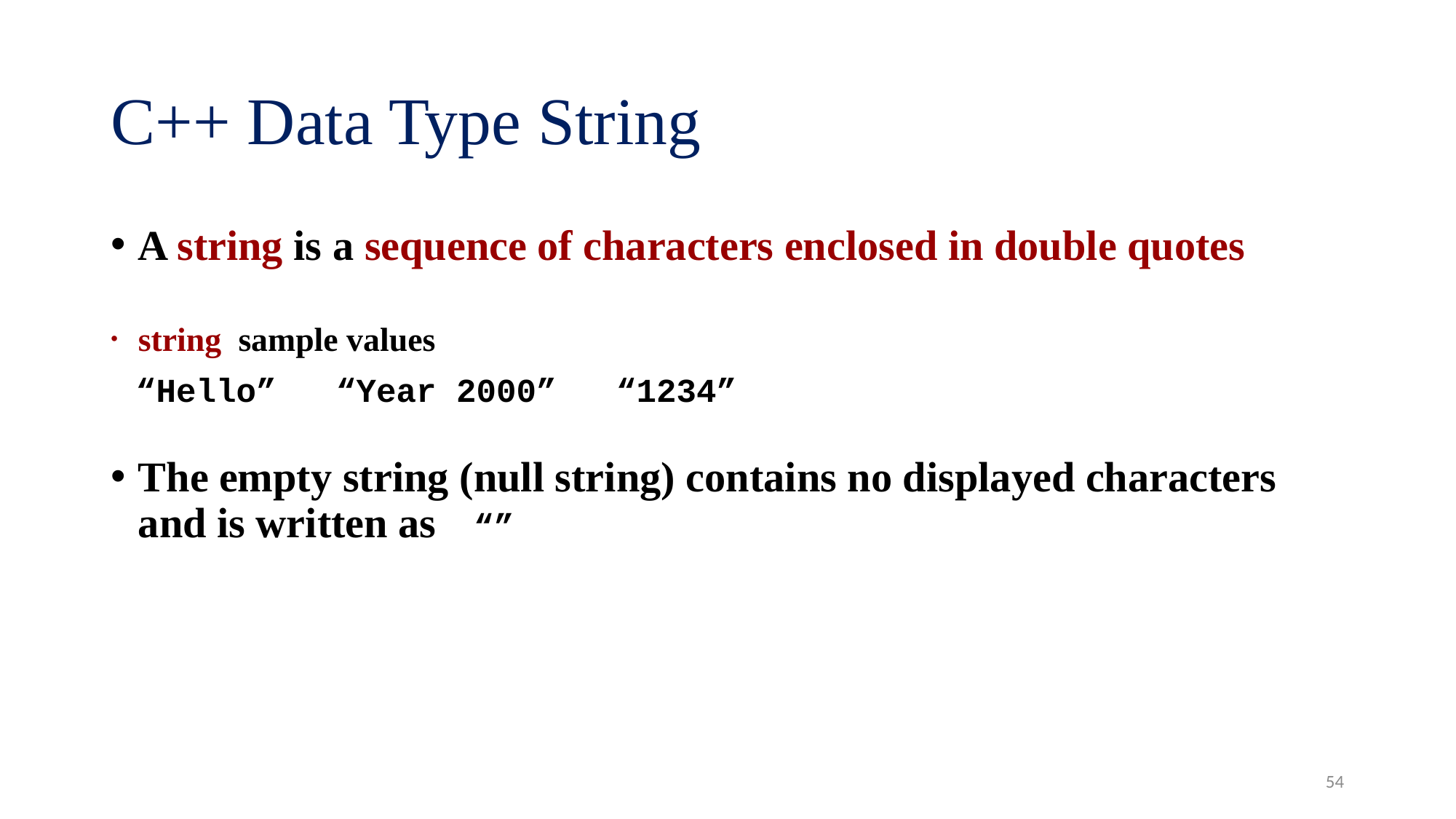

# C++ Data Type String
A string is a sequence of characters enclosed in double quotes

string  sample values
   “Hello”   “Year 2000”   “1234”

The empty string (null string) contains no displayed characters and is written as 	 “”

54